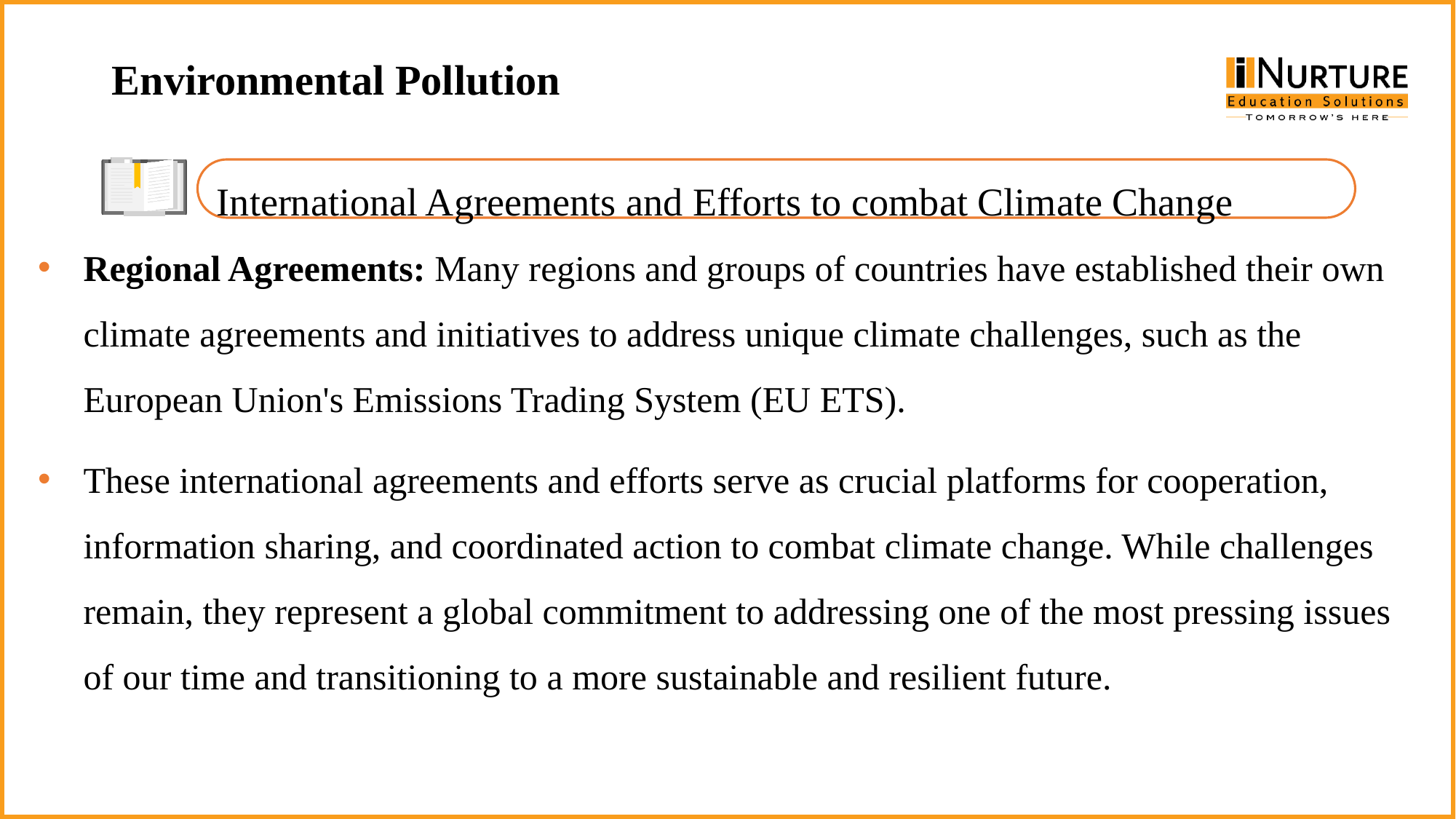

Environmental Pollution
International Agreements and Efforts to combat Climate Change

Regional Agreements: Many regions and groups of countries have established their own climate agreements and initiatives to address unique climate challenges, such as the European Union's Emissions Trading System (EU ETS).
These international agreements and efforts serve as crucial platforms for cooperation, information sharing, and coordinated action to combat climate change. While challenges remain, they represent a global commitment to addressing one of the most pressing issues of our time and transitioning to a more sustainable and resilient future.